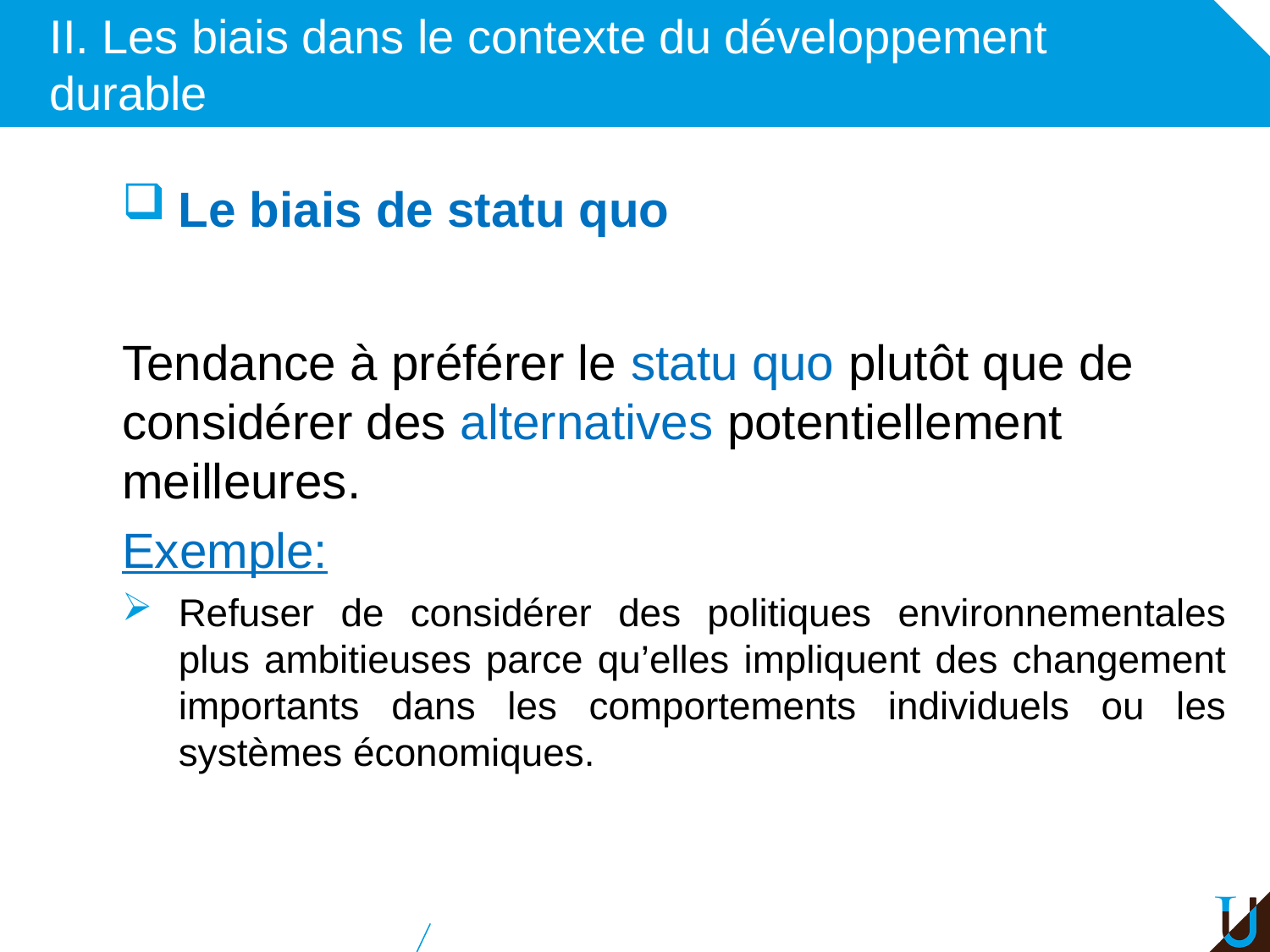

# II. Les biais dans le contexte du développement durable
Le biais de statu quo

Tendance à préférer le statu quo plutôt que de considérer des alternatives potentiellement meilleures.
Exemple:
Refuser de considérer des politiques environnementales plus ambitieuses parce qu’elles impliquent des changement importants dans les comportements individuels ou les systèmes économiques.
16